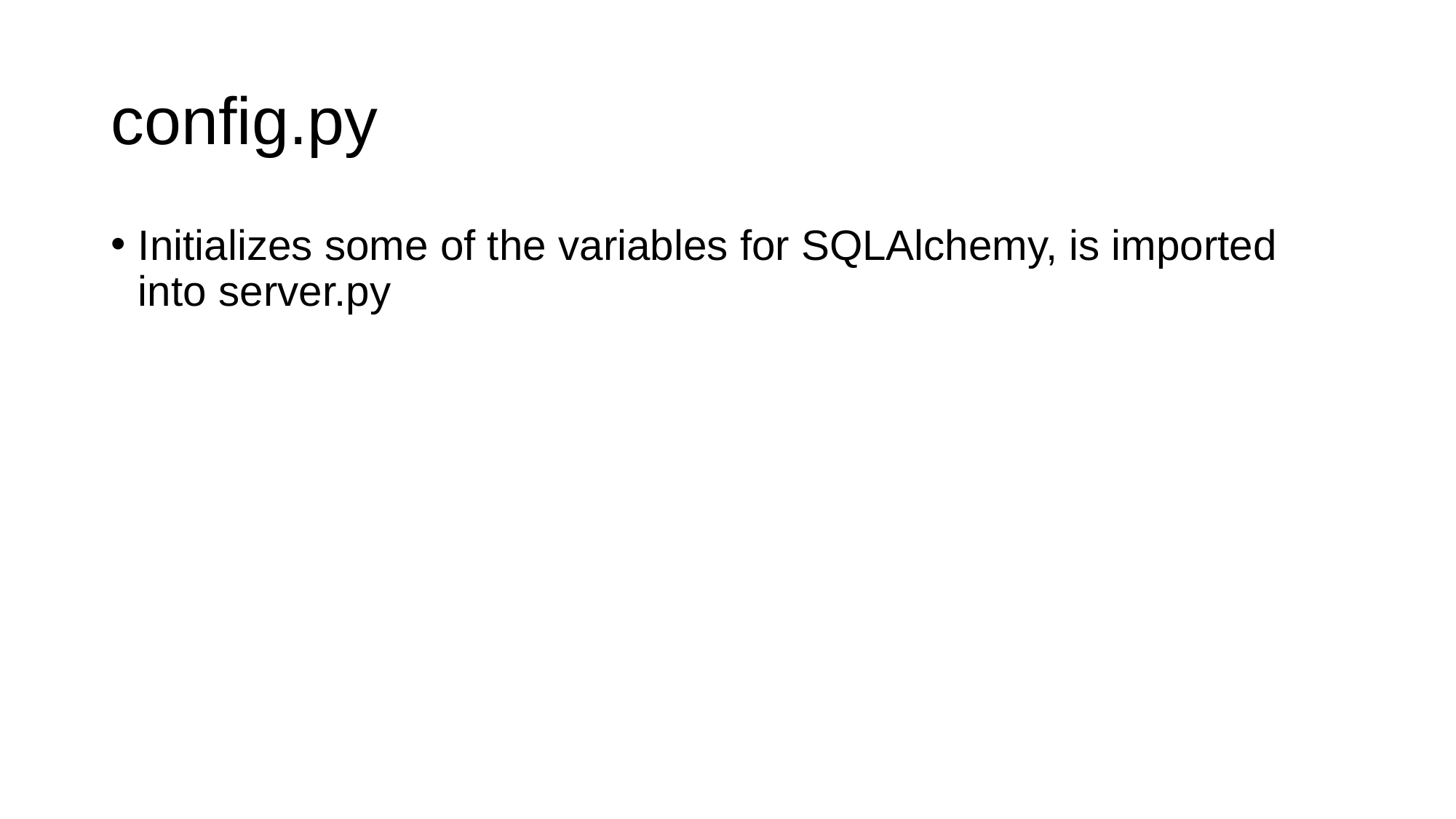

# config.py
Initializes some of the variables for SQLAlchemy, is imported into server.py